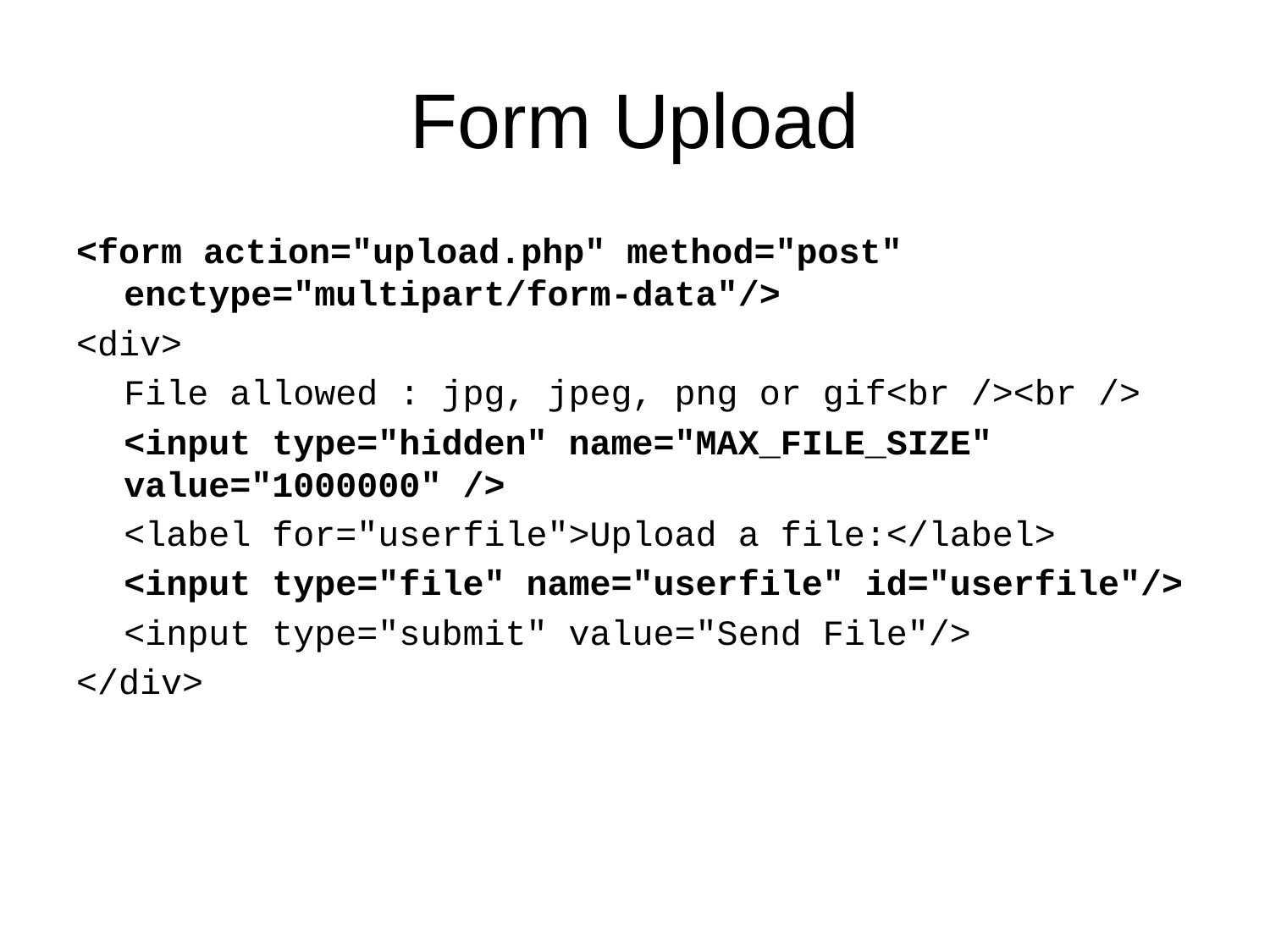

# Form Upload
<form action="upload.php" method="post" enctype="multipart/form-data"/>
<div>
	File allowed : jpg, jpeg, png or gif<br /><br />
	<input type="hidden" name="MAX_FILE_SIZE" value="1000000" />
	<label for="userfile">Upload a file:</label>
	<input type="file" name="userfile" id="userfile"/>
	<input type="submit" value="Send File"/>
</div>